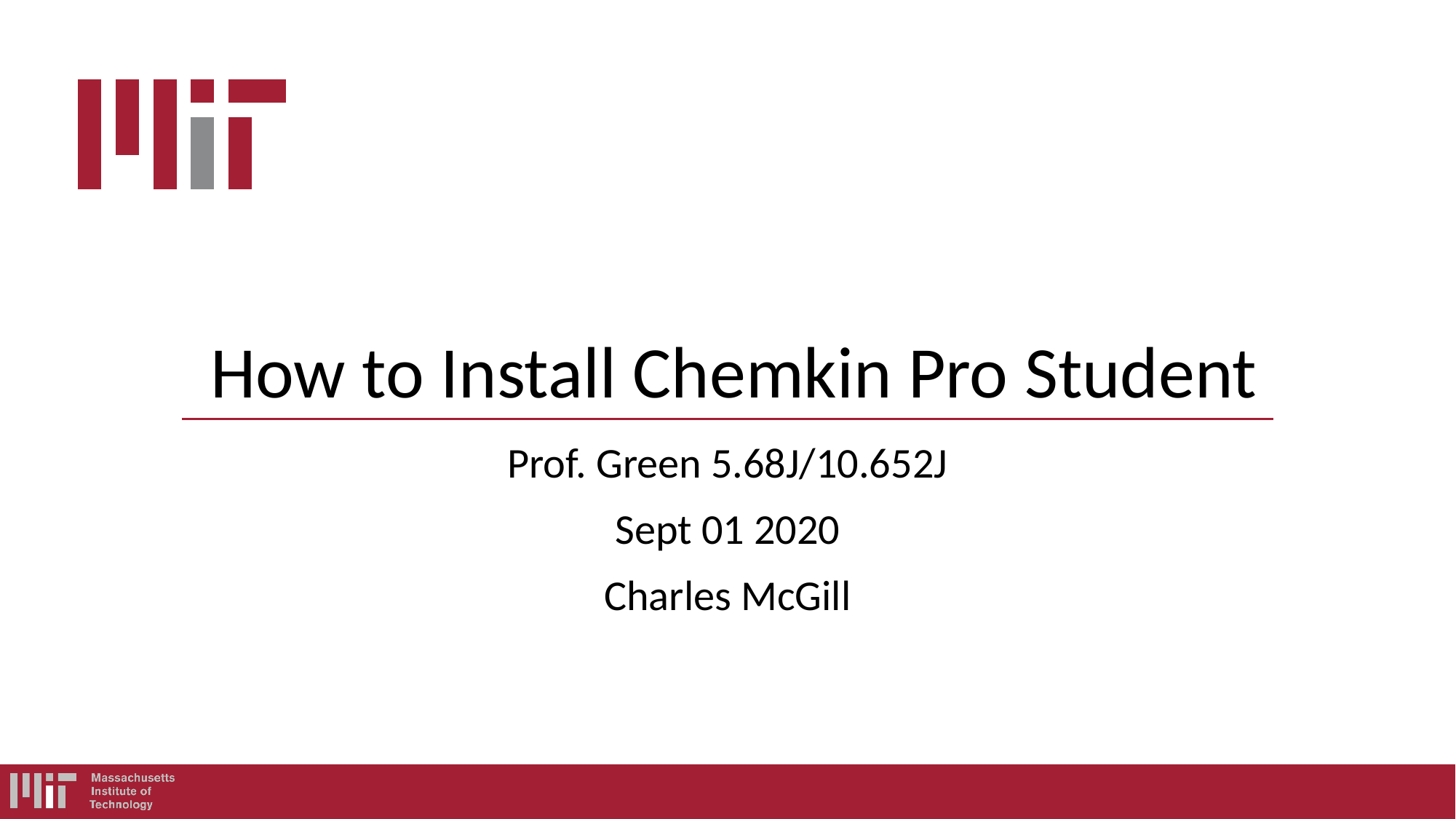

# How to Install Chemkin Pro Student
Prof. Green 5.68J/10.652J
Sept 01 2020
Charles McGill